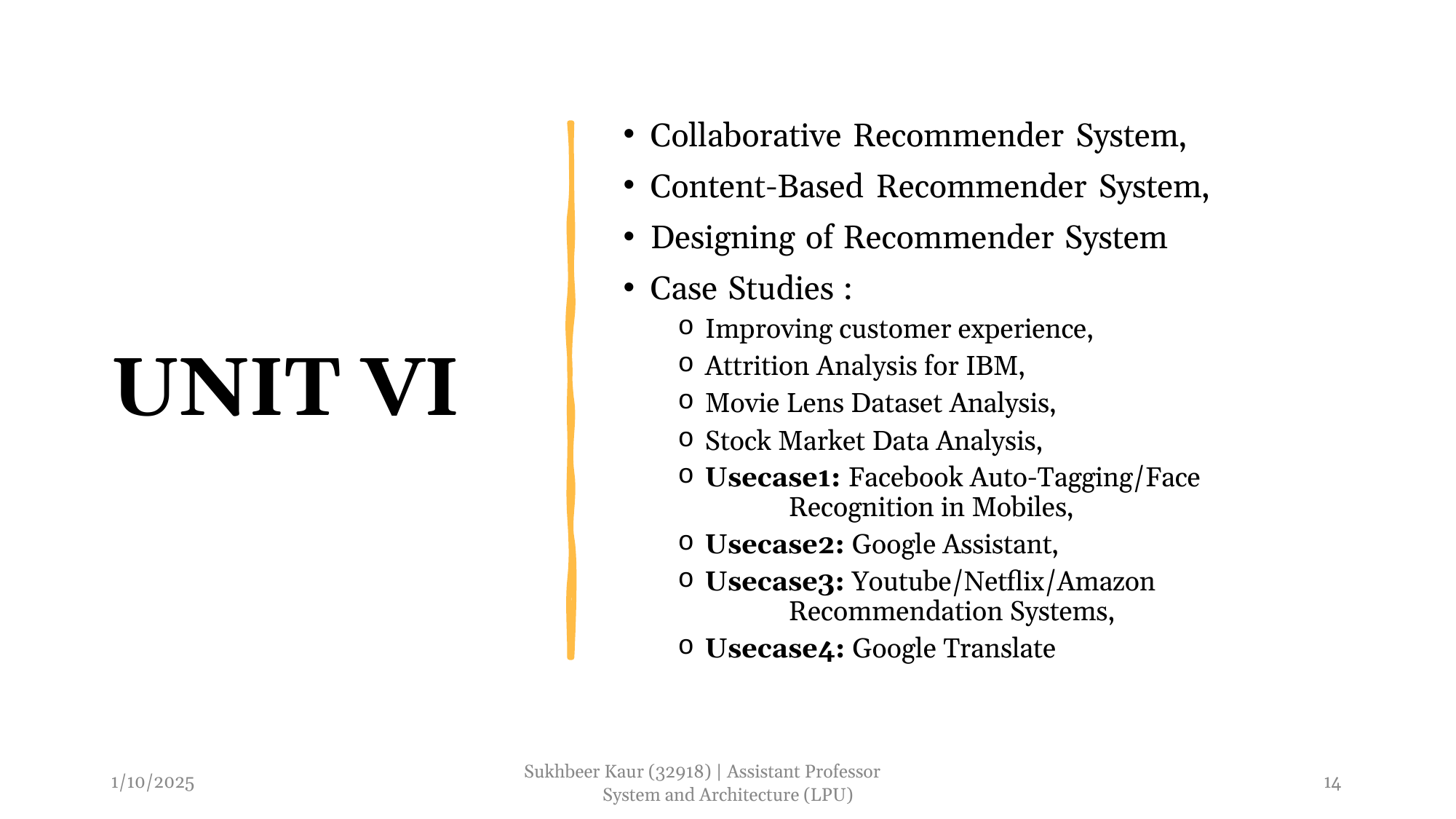

Collaborative Recommender System,
Content-Based Recommender System,
Designing of Recommender System
Case Studies :
Improving customer experience,
Attrition Analysis for IBM,
Movie Lens Dataset Analysis,
Stock Market Data Analysis,
Usecase1: Facebook Auto-Tagging/Face 	Recognition in Mobiles,
Usecase2: Google Assistant,
Usecase3: Youtube/Netflix/Amazon 	Recommendation Systems,
Usecase4: Google Translate

UNIT VI
Sukhbeer Kaur (32918) | Assistant Professor System and Architecture (LPU)
1/10/2025
14